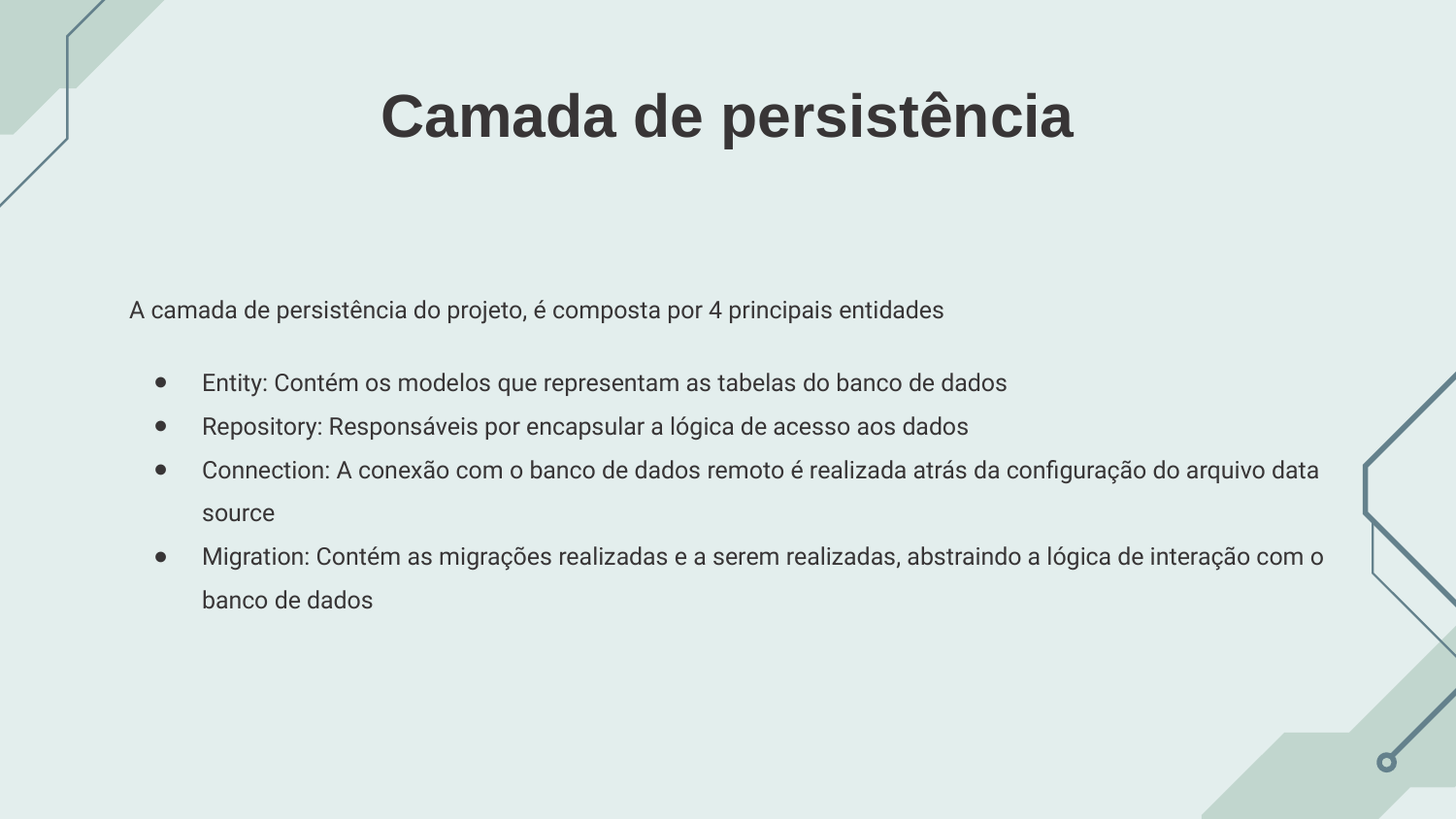

# Camada de persistência
A camada de persistência do projeto, é composta por 4 principais entidades

Entity: Contém os modelos que representam as tabelas do banco de dados
Repository: Responsáveis por encapsular a lógica de acesso aos dados
Connection: A conexão com o banco de dados remoto é realizada atrás da configuração do arquivo data source
Migration: Contém as migrações realizadas e a serem realizadas, abstraindo a lógica de interação com o banco de dados